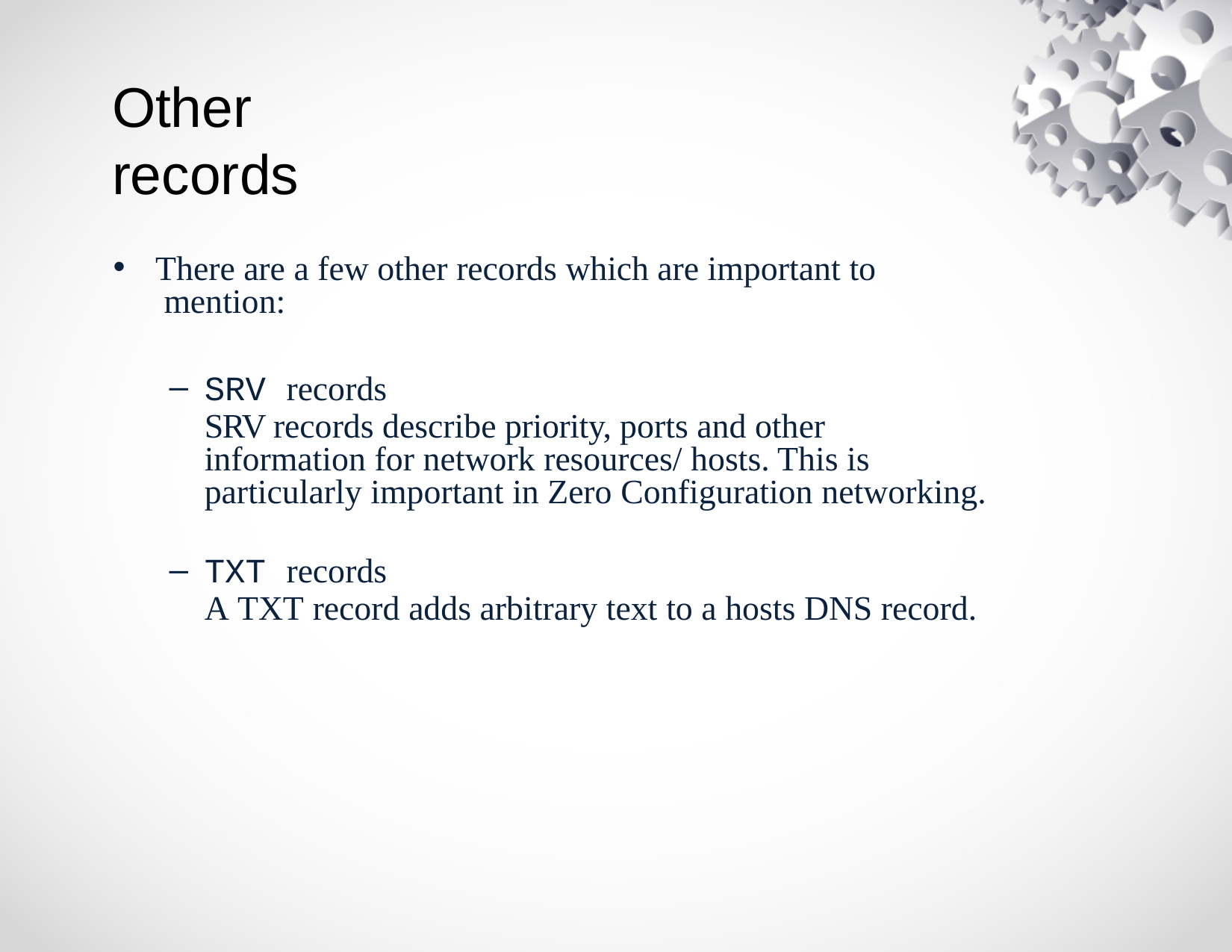

# Other records
There are a few other records which are important to  mention:

SRV records
SRV records describe priority, ports and other  information for network resources/ hosts. This is  particularly important in Zero Configuration networking.

TXT records
A TXT record adds arbitrary text to a hosts DNS record.